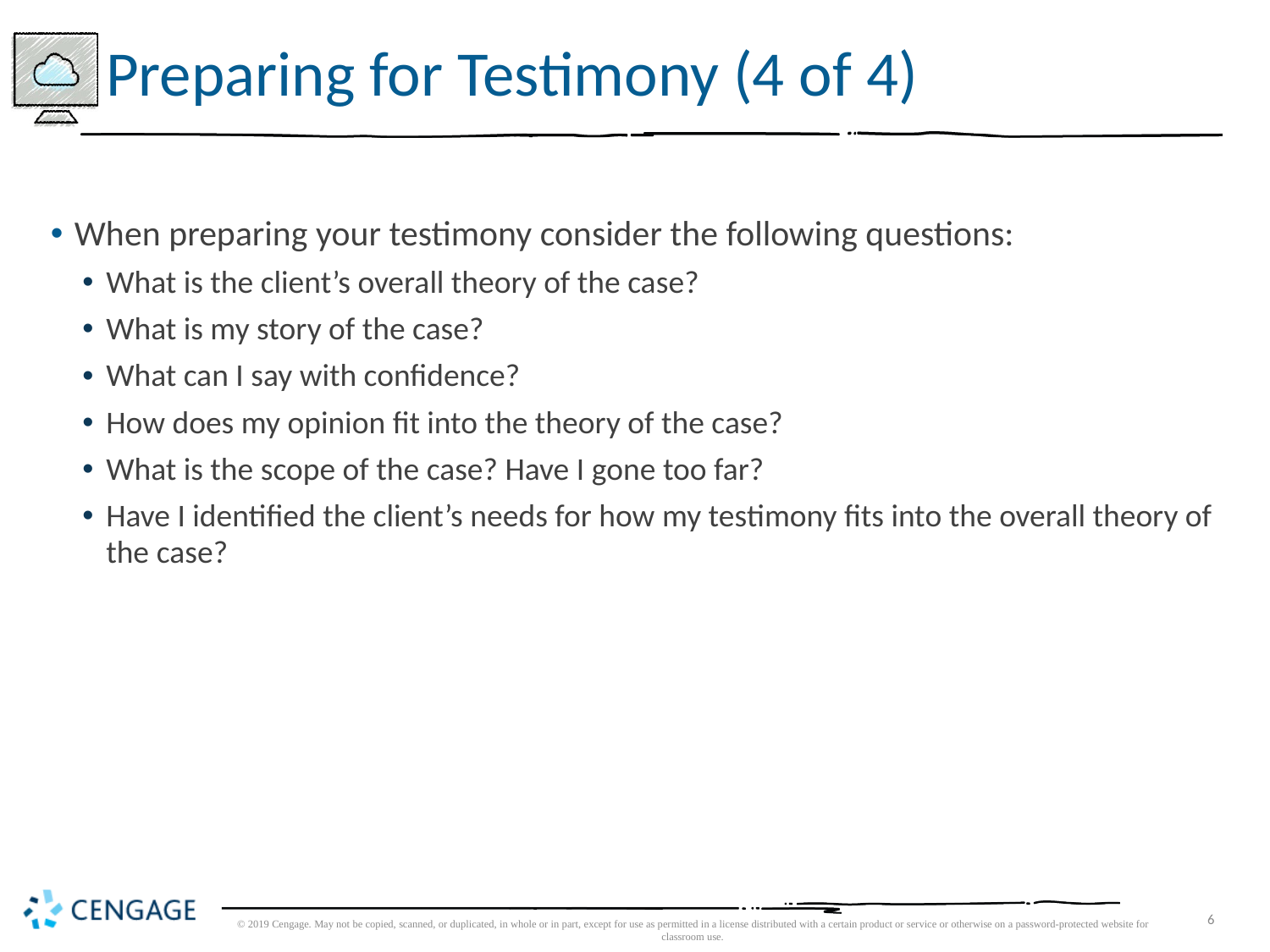

# Preparing for Testimony (4 of 4)
When preparing your testimony consider the following questions:
What is the client’s overall theory of the case?
What is my story of the case?
What can I say with confidence?
How does my opinion fit into the theory of the case?
What is the scope of the case? Have I gone too far?
Have I identified the client’s needs for how my testimony fits into the overall theory of the case?
© 2019 Cengage. May not be copied, scanned, or duplicated, in whole or in part, except for use as permitted in a license distributed with a certain product or service or otherwise on a password-protected website for classroom use.